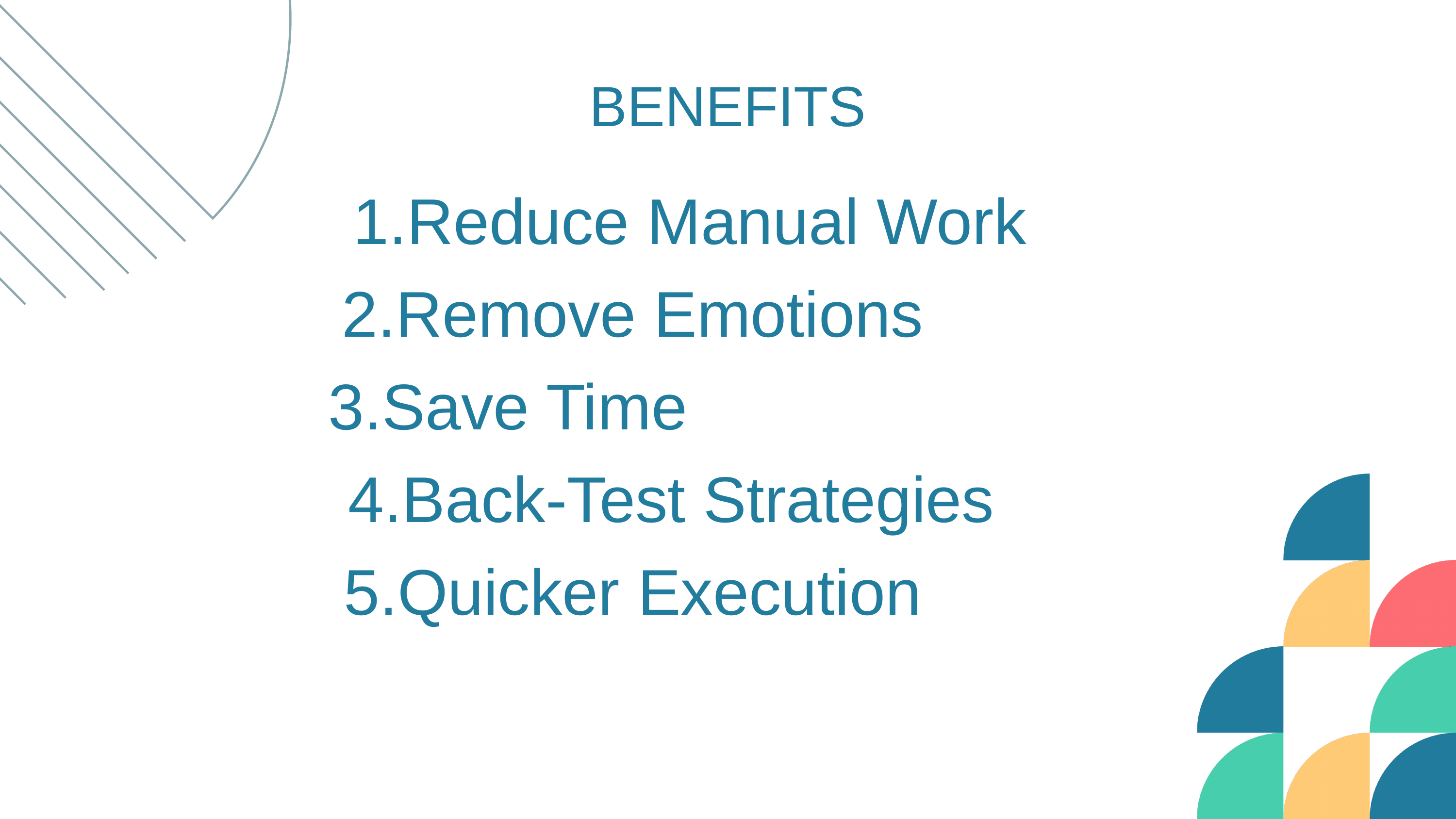

BENEFITS
1.Reduce Manual Work
2.Remove Emotions
3.Save Time
4.Back-Test Strategies

5.Quicker Execution